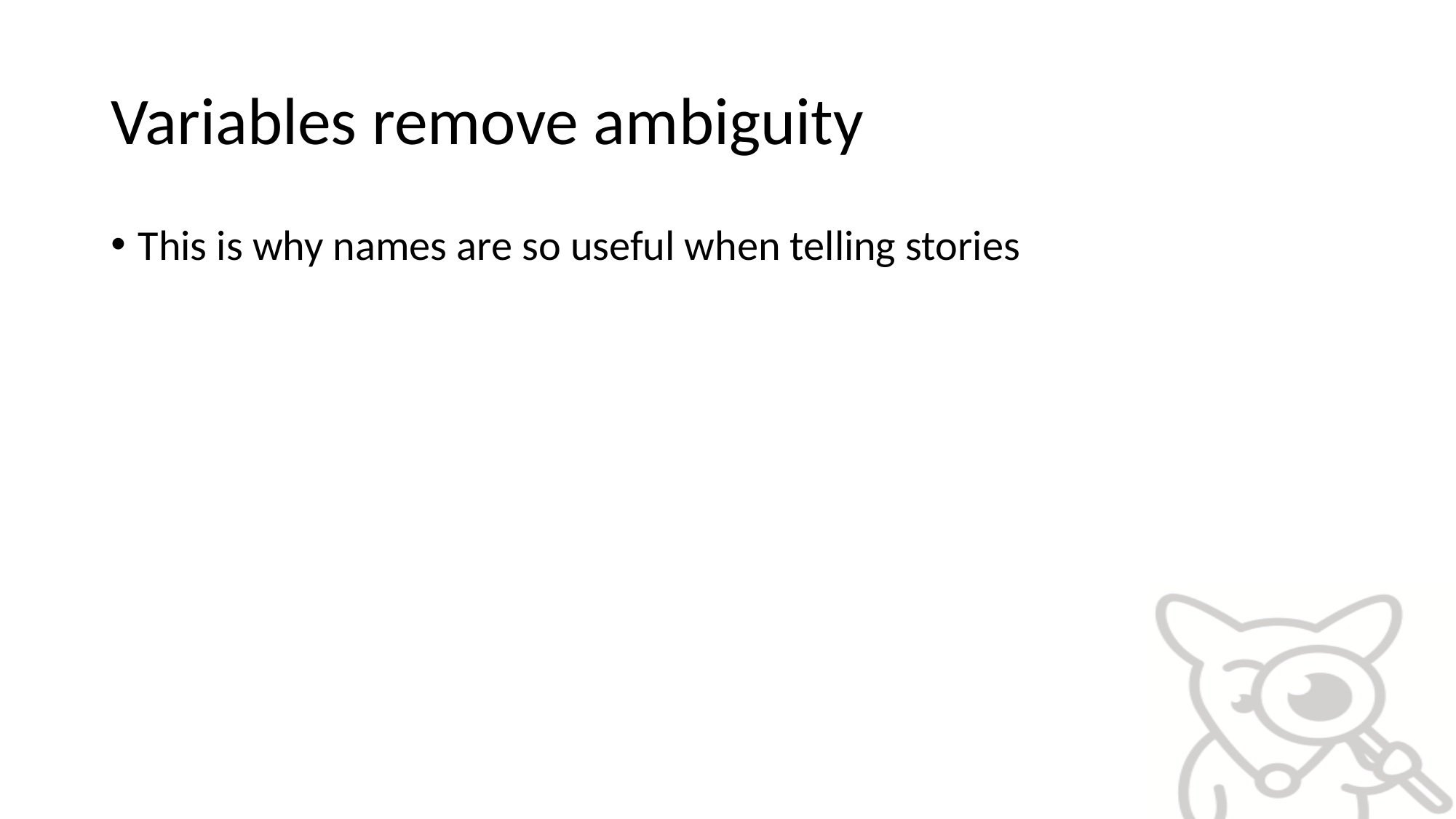

# Variables remove ambiguity
This is why names are so useful when telling stories